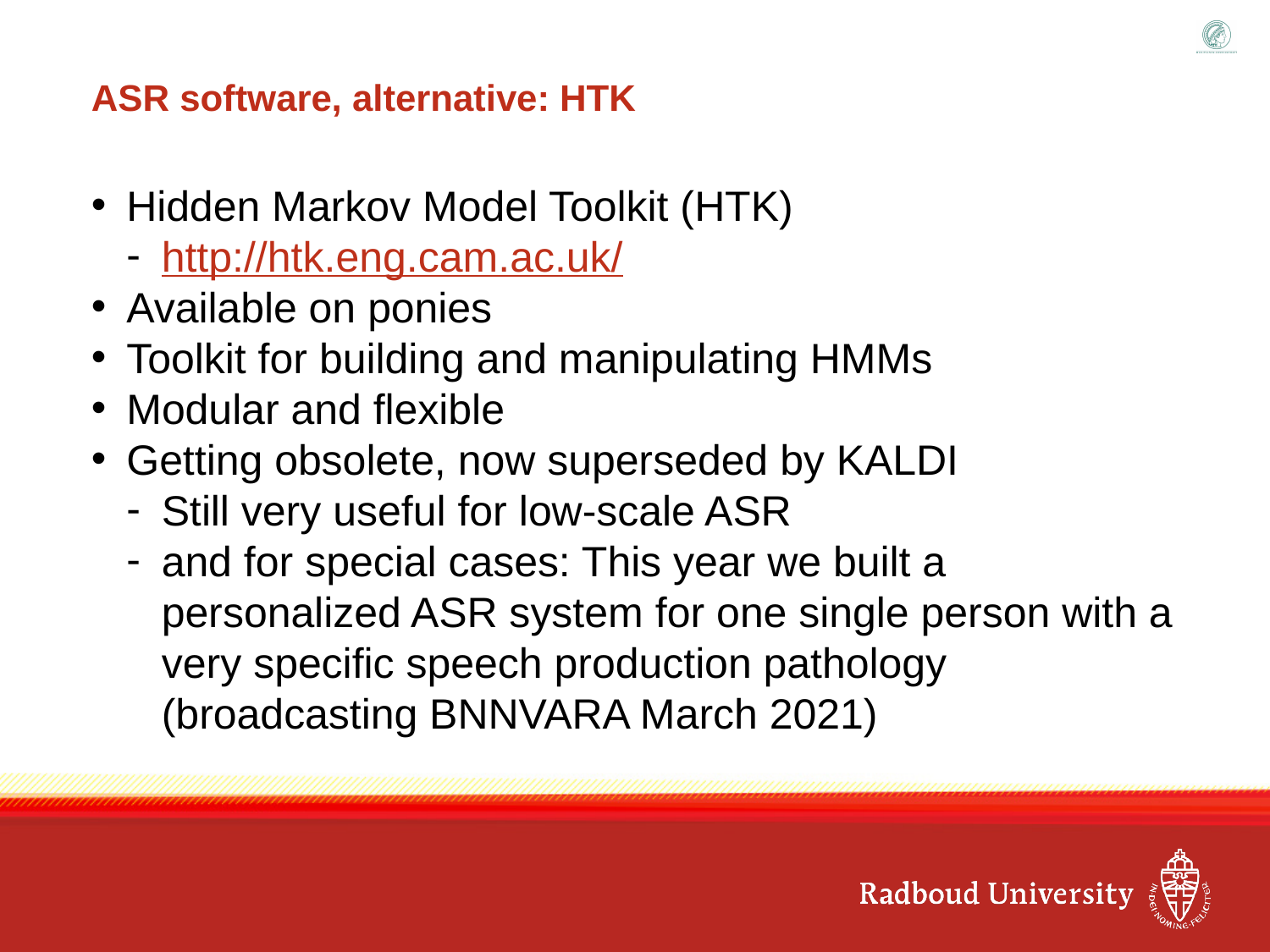

# ASR software, alternative: HTK
Hidden Markov Model Toolkit (HTK)
http://htk.eng.cam.ac.uk/
Available on ponies
Toolkit for building and manipulating HMMs
Modular and flexible
Getting obsolete, now superseded by KALDI
Still very useful for low-scale ASR
and for special cases: This year we built a personalized ASR system for one single person with a very specific speech production pathology (broadcasting BNNVARA March 2021)